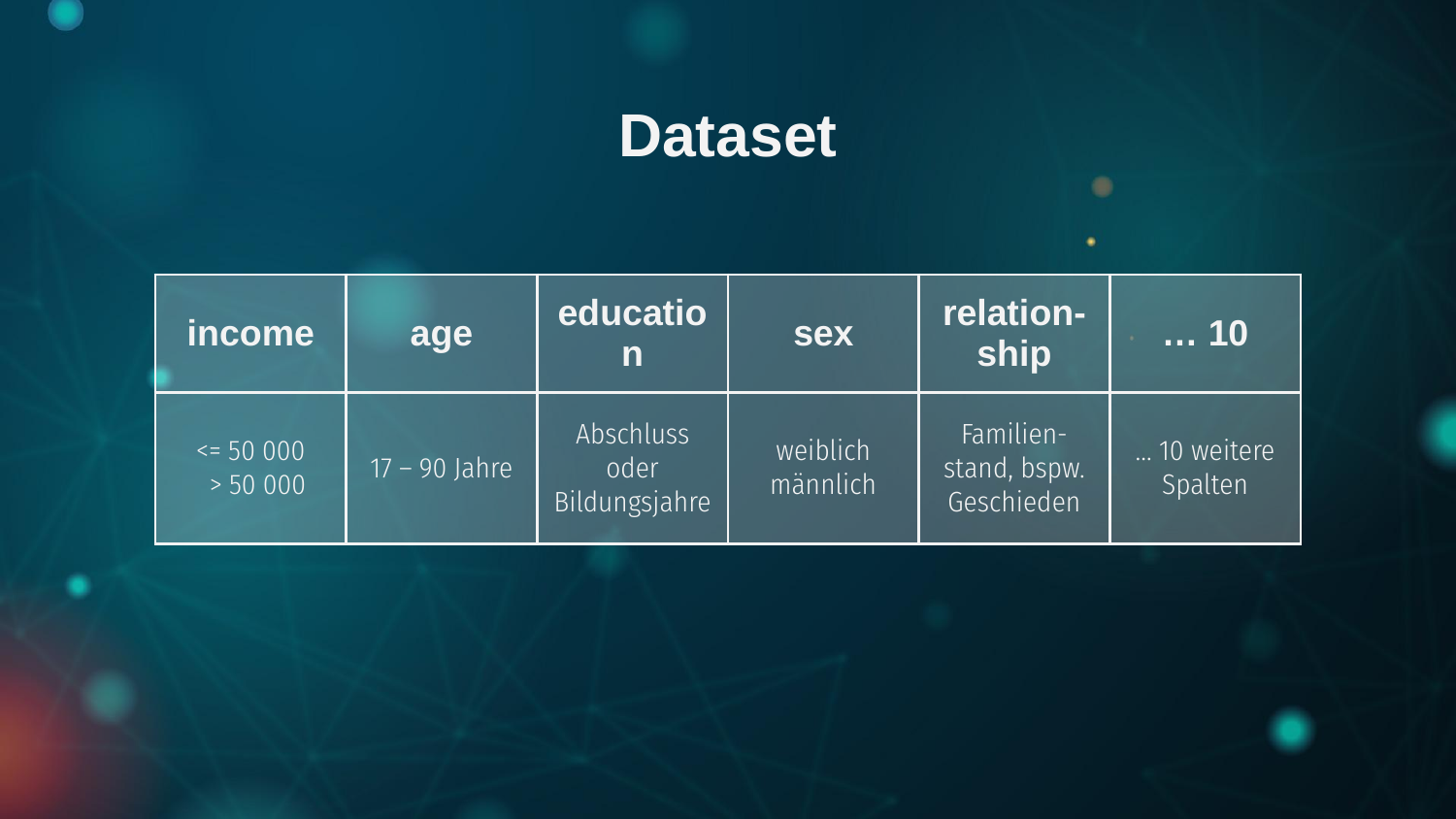

# Dataset
| income | age | education | sex | relation-ship | … 10 |
| --- | --- | --- | --- | --- | --- |
| <= 50 000 > 50 000 | 17 – 90 Jahre | Abschluss oder Bildungsjahre | weiblich männlich | Familien-stand, bspw. Geschieden | … 10 weitere Spalten |